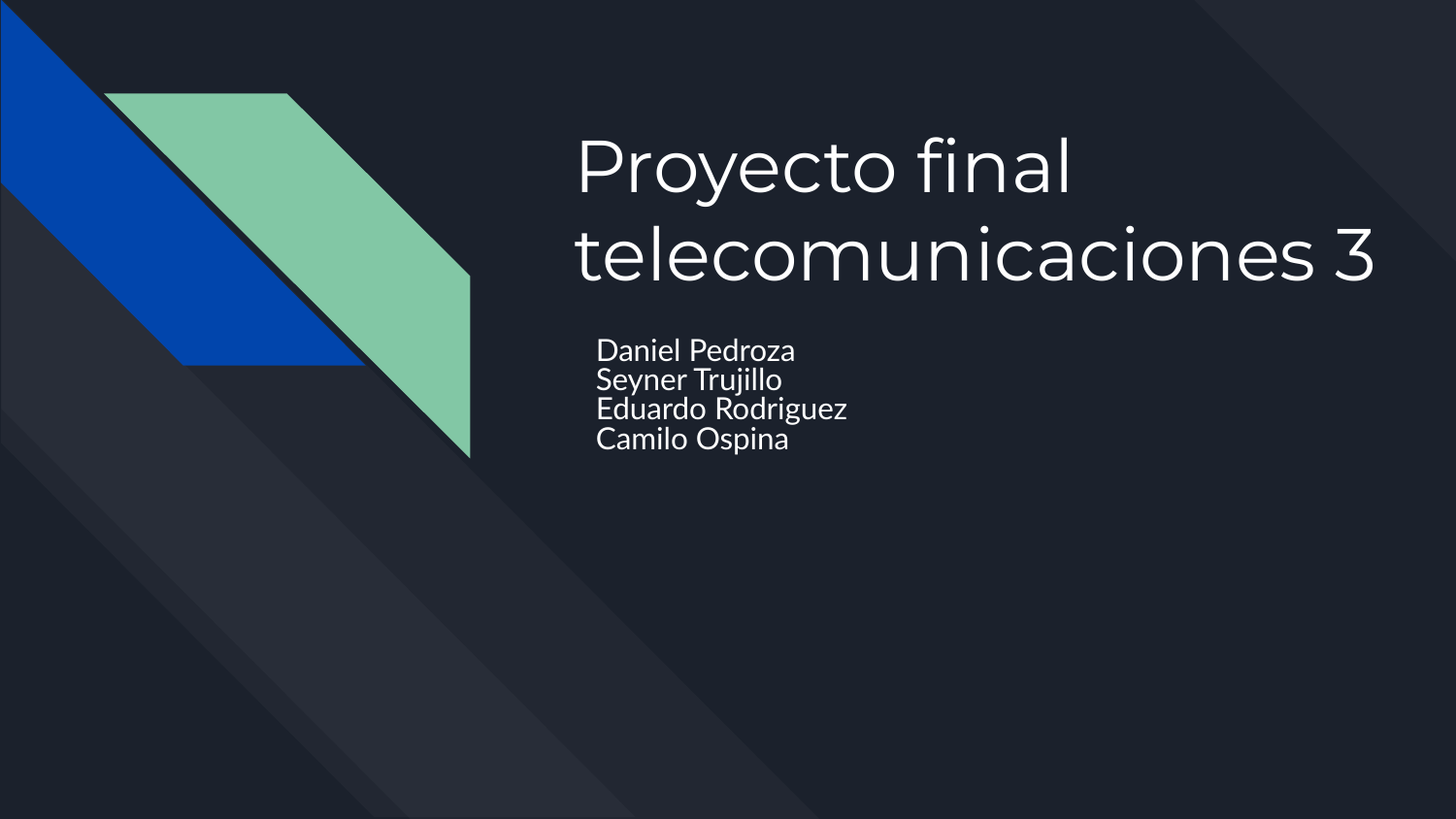

# Proyecto final telecomunicaciones 3
Daniel Pedroza
Seyner Trujillo
Eduardo Rodriguez
Camilo Ospina